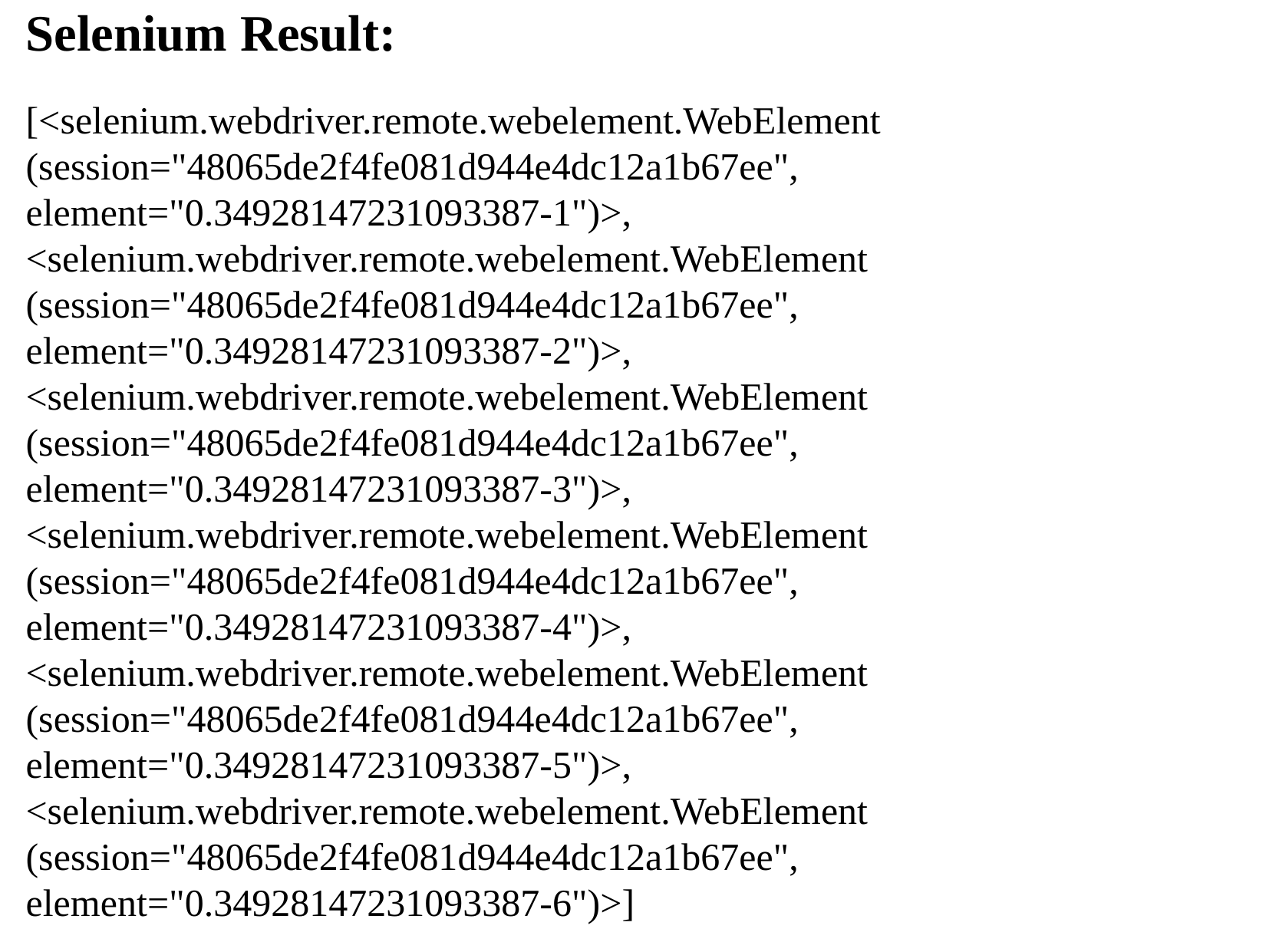

Selenium Result:

[<selenium.webdriver.remote.webelement.WebElement (session="48065de2f4fe081d944e4dc12a1b67ee", element="0.34928147231093387-1")>, <selenium.webdriver.remote.webelement.WebElement (session="48065de2f4fe081d944e4dc12a1b67ee", element="0.34928147231093387-2")>, <selenium.webdriver.remote.webelement.WebElement (session="48065de2f4fe081d944e4dc12a1b67ee", element="0.34928147231093387-3")>, <selenium.webdriver.remote.webelement.WebElement (session="48065de2f4fe081d944e4dc12a1b67ee", element="0.34928147231093387-4")>, <selenium.webdriver.remote.webelement.WebElement (session="48065de2f4fe081d944e4dc12a1b67ee", element="0.34928147231093387-5")>, <selenium.webdriver.remote.webelement.WebElement (session="48065de2f4fe081d944e4dc12a1b67ee", element="0.34928147231093387-6")>]